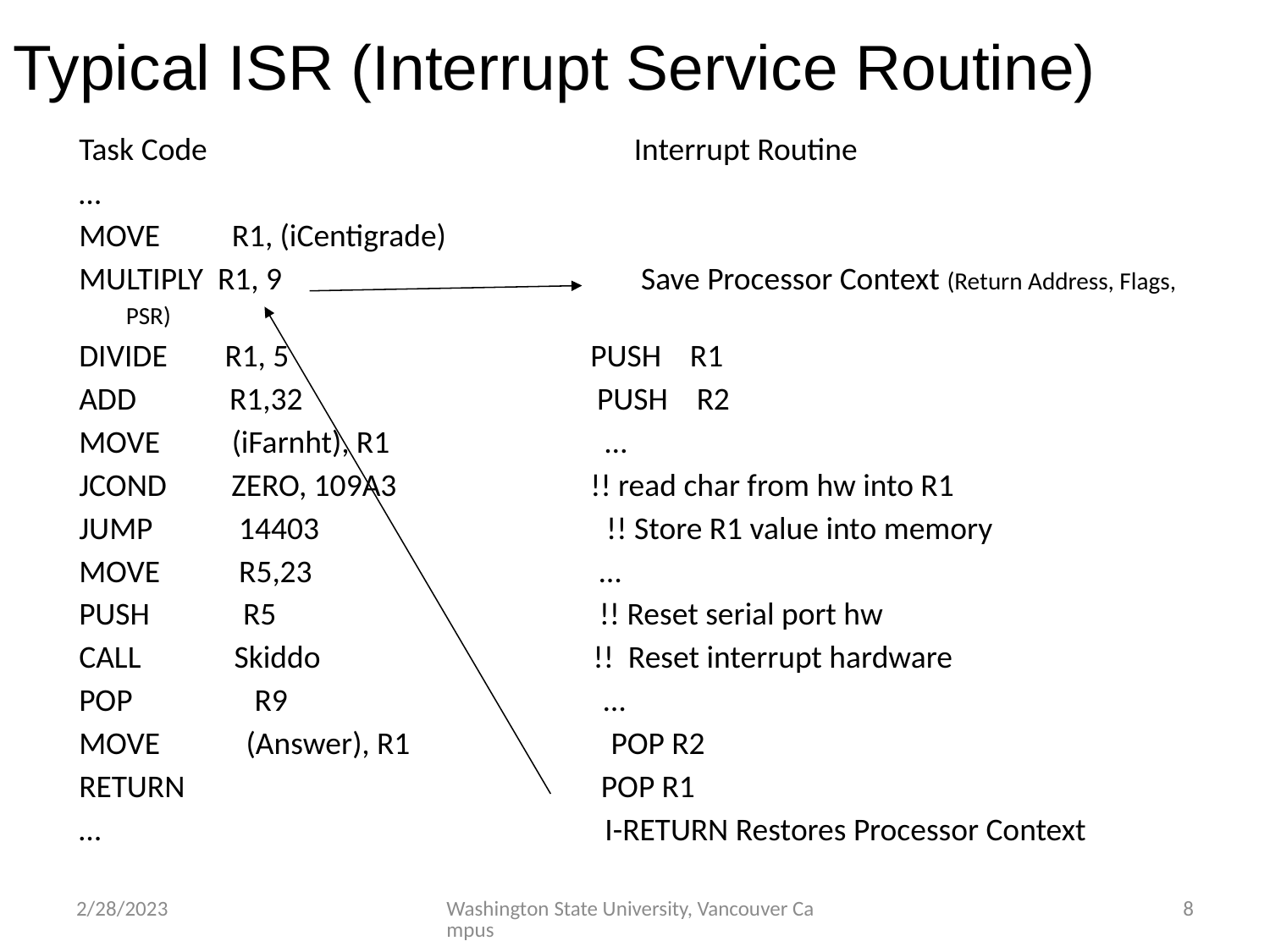

Typical ISR (Interrupt Service Routine)
Task Code				Interrupt Routine
…
MOVE          R1, (iCentigrade)
MULTIPLY  R1, 9			 Save Processor Context (Return Address, Flags, PSR)
DIVIDE        R1, 5                                          PUSH    R1
ADD             R1,32                                         PUSH    R2
MOVE          (iFarnht), R1                              …
JCOND         ZERO, 109A3                           !! read char from hw into R1
JUMP            14403                                        !! Store R1 value into memory
MOVE           R5,23                                        …
PUSH             R5                                             !! Reset serial port hw
CALL             Skiddo                                      !!  Reset interrupt hardware
POP                 R9                                            …
MOVE            (Answer), R1                            POP R2
RETURN                                                          POP R1
…                                                                      I-RETURN Restores Processor Context

2/28/2023
Washington State University, Vancouver Campus
8